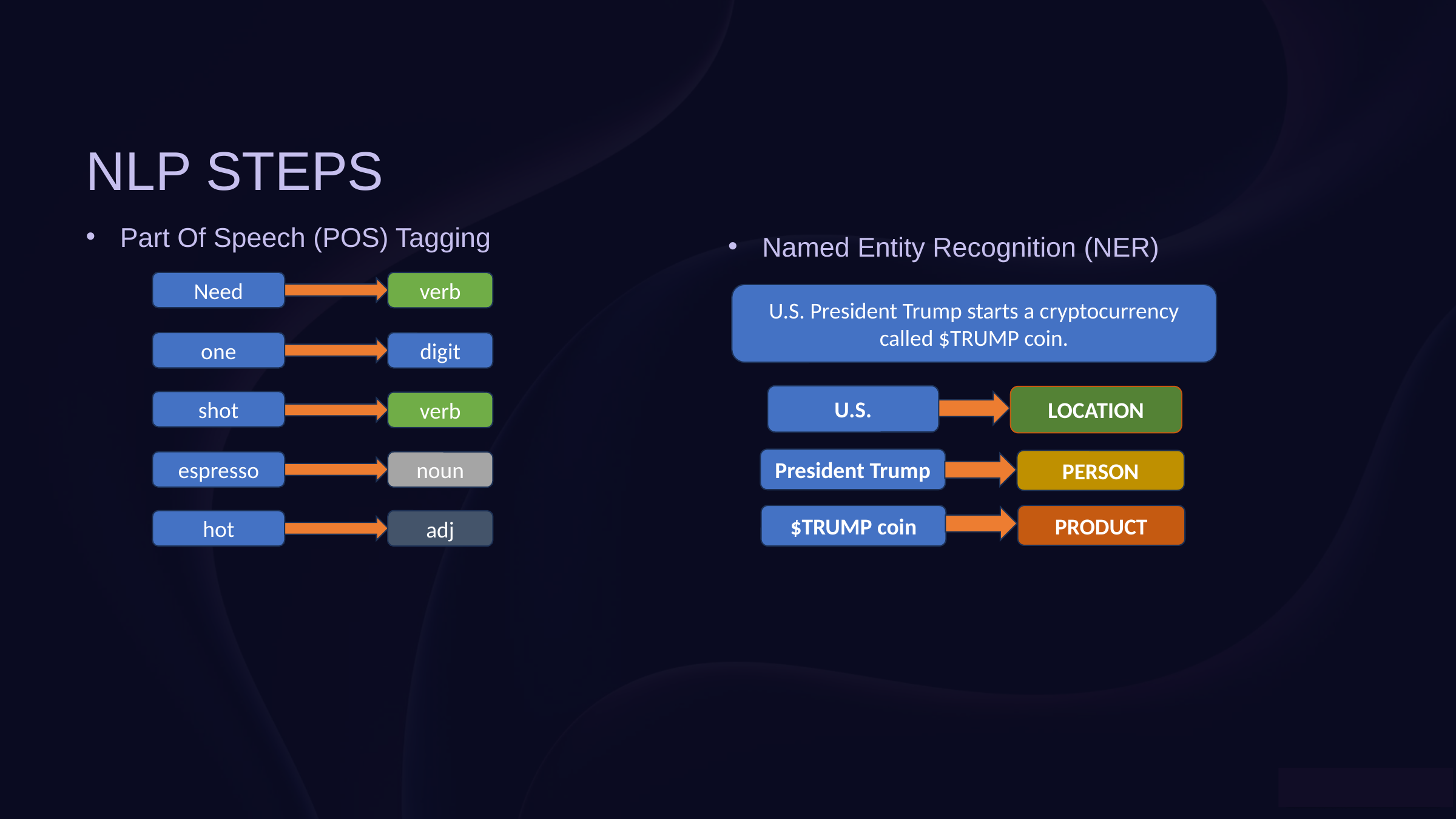

NLP STEPS
Part Of Speech (POS) Tagging

Named Entity Recognition (NER)

Need
verb

U.S. President Trump starts a cryptocurrency called $TRUMP coin.
one
digit

U.S.
LOCATION
shot

verb

President Trump
PERSON
espresso
noun

PRODUCT
$TRUMP coin

hot
adj